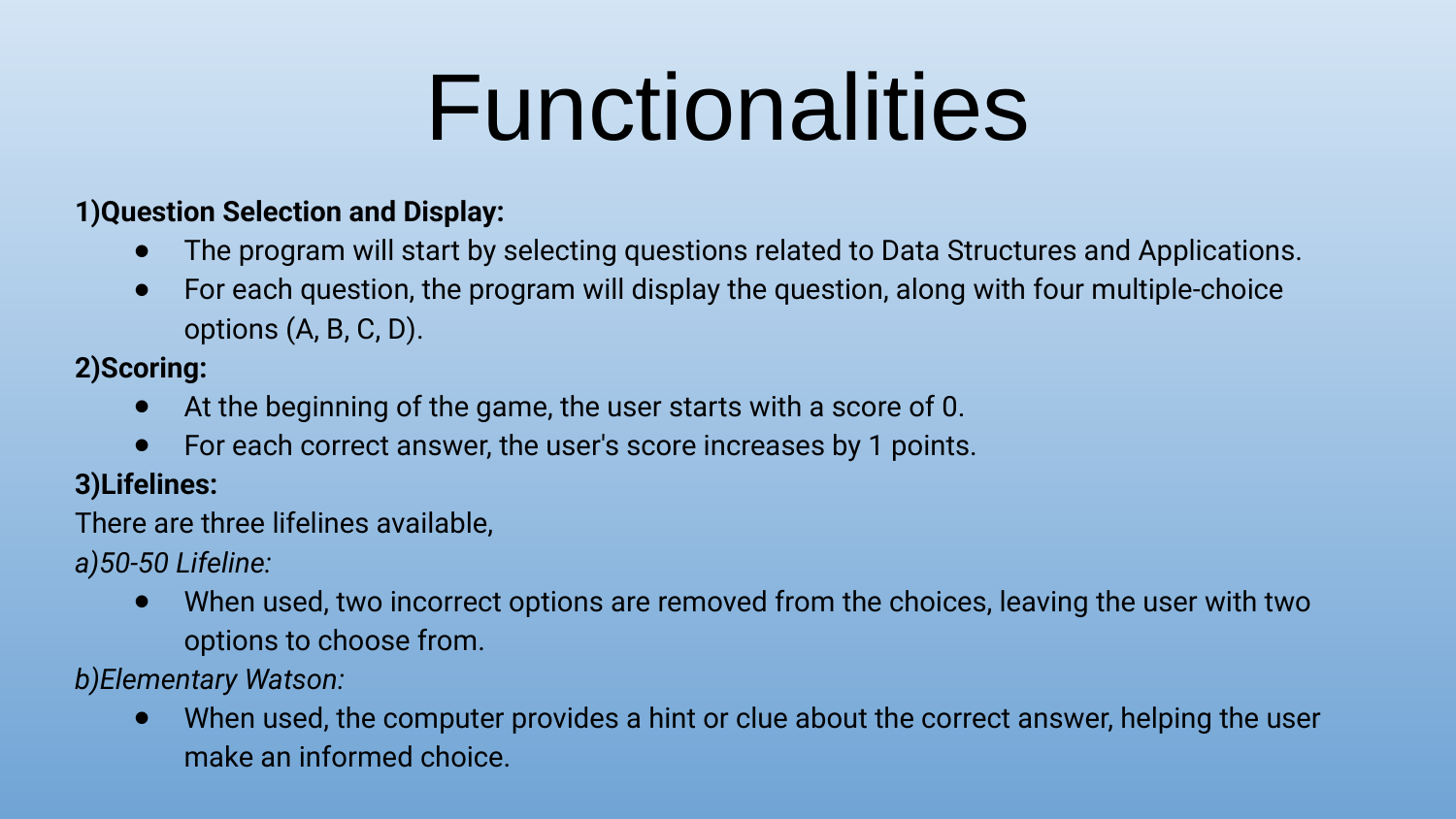

# Functionalities
1)Question Selection and Display:
The program will start by selecting questions related to Data Structures and Applications.
For each question, the program will display the question, along with four multiple-choice options (A, B, C, D).
2)Scoring:
At the beginning of the game, the user starts with a score of 0.
For each correct answer, the user's score increases by 1 points.
3)Lifelines:
There are three lifelines available,
a)50-50 Lifeline:
When used, two incorrect options are removed from the choices, leaving the user with two options to choose from.
b)Elementary Watson:
When used, the computer provides a hint or clue about the correct answer, helping the user make an informed choice.